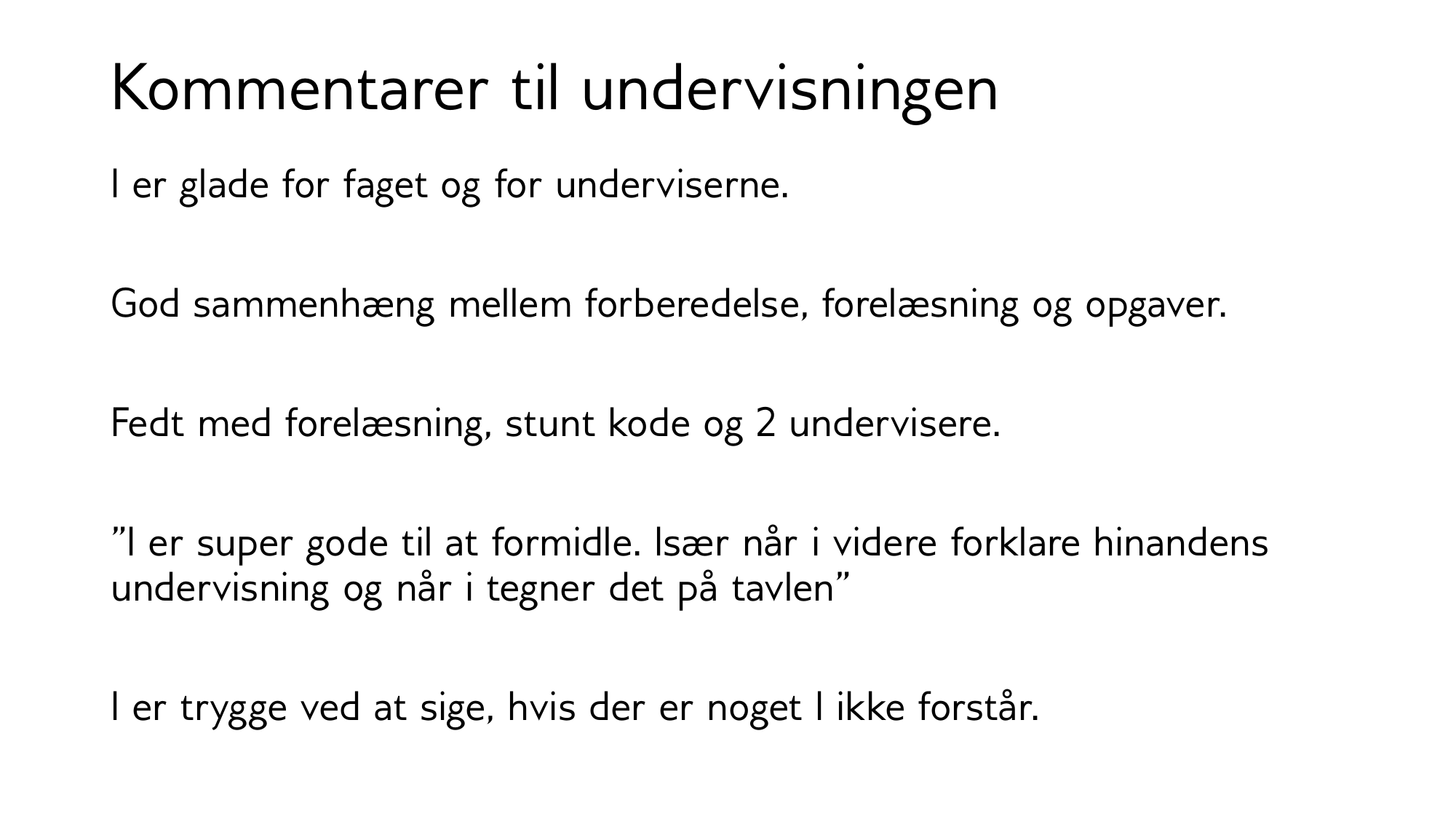

# Kommentarer til undervisningen
I er glade for faget og for underviserne.

God sammenhæng mellem forberedelse, forelæsning og opgaver.

Fedt med forelæsning, stunt kode og 2 undervisere.

”I er super gode til at formidle. Især når i videre forklare hinandens undervisning og når i tegner det på tavlen”

I er trygge ved at sige, hvis der er noget I ikke forstår.